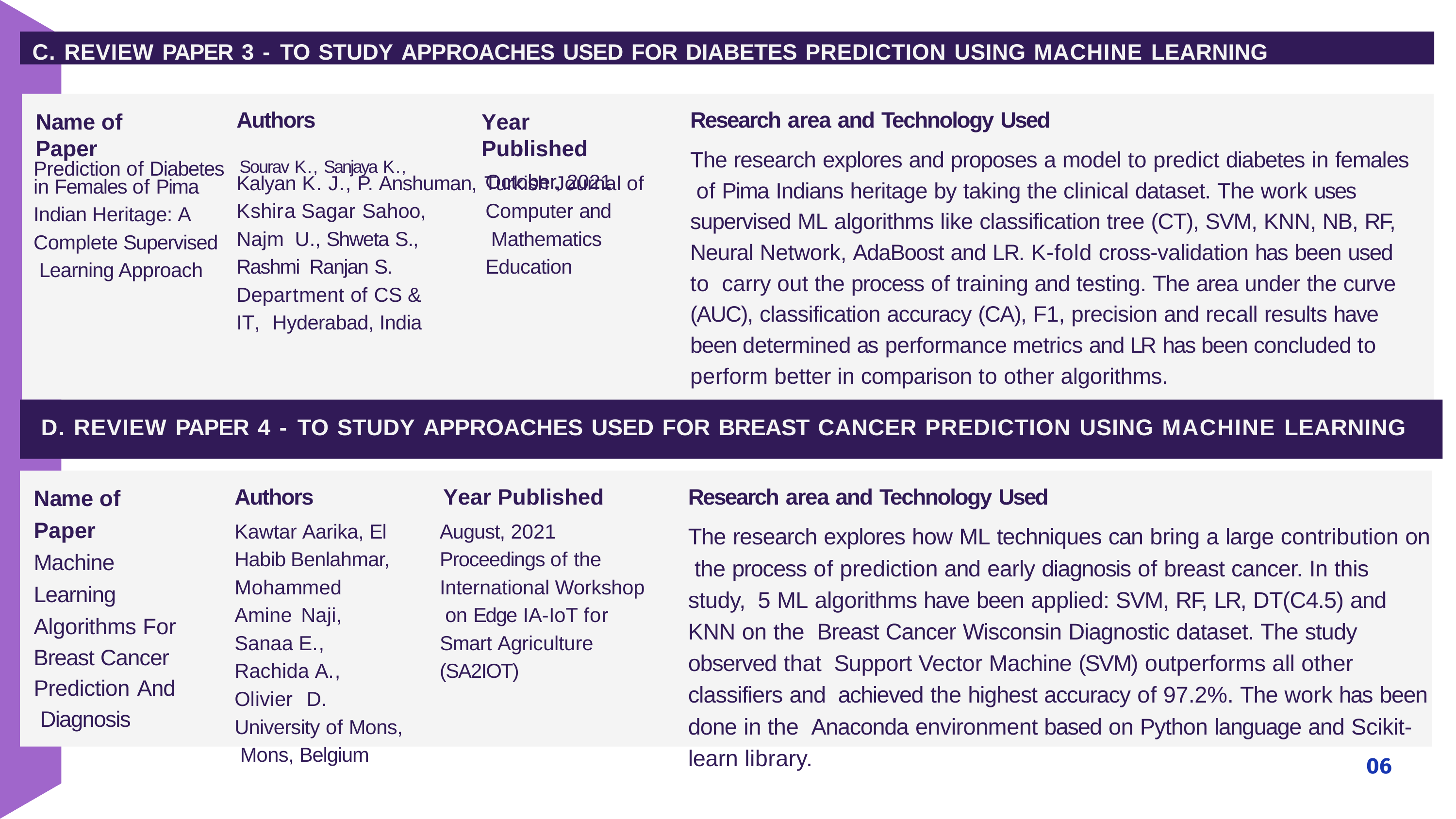

C. REVIEW PAPER 3 - TO STUDY APPROACHES USED FOR DIABETES PREDICTION USING MACHINE LEARNING
Research area and Technology Used
The research explores and proposes a model to predict diabetes in females  of Pima Indians heritage by taking the clinical dataset. The work uses  supervised ML algorithms like classification tree (CT), SVM, KNN, NB, RF,  Neural Network, AdaBoost and LR. K-fold cross-validation has been used to  carry out the process of training and testing. The area under the curve  (AUC), classification accuracy (CA), F1, precision and recall results have  been determined as performance metrics and LR has been concluded to  perform better in comparison to other algorithms.

Year Published
October, 2021
Authors
Name of Paper
Prediction of Diabetes	Sourav K., Sanjaya K.,
in Females of Pima  Indian Heritage: A  Complete Supervised  Learning Approach
Kalyan K. J., P. Anshuman, Turkish Journal of
Kshira Sagar Sahoo, Najm  U., Shweta S., Rashmi  Ranjan S.
Department of CS & IT,  Hyderabad, India
Computer and  Mathematics  Education

D. REVIEW PAPER 4 - TO STUDY APPROACHES USED FOR BREAST CANCER PREDICTION USING MACHINE LEARNING
Research area and Technology Used
The research explores how ML techniques can bring a large contribution on  the process of prediction and early diagnosis of breast cancer. In this study,  5 ML algorithms have been applied: SVM, RF, LR, DT(C4.5) and KNN on the  Breast Cancer Wisconsin Diagnostic dataset. The study observed that  Support Vector Machine (SVM) outperforms all other classifiers and  achieved the highest accuracy of 97.2%. The work has been done in the  Anaconda environment based on Python language and Scikit-learn library.

Authors
Kawtar Aarika, El  Habib Benlahmar,  Mohammed Amine  Naji, Sanaa E.,  Rachida A., Olivier  D.
University of Mons,  Mons, Belgium
Year Published
August, 2021  Proceedings of the  International Workshop  on Edge IA-IoT for  Smart Agriculture  (SA2IOT)
Name of Paper  Machine  Learning  Algorithms For
Breast Cancer  Prediction And  Diagnosis
06